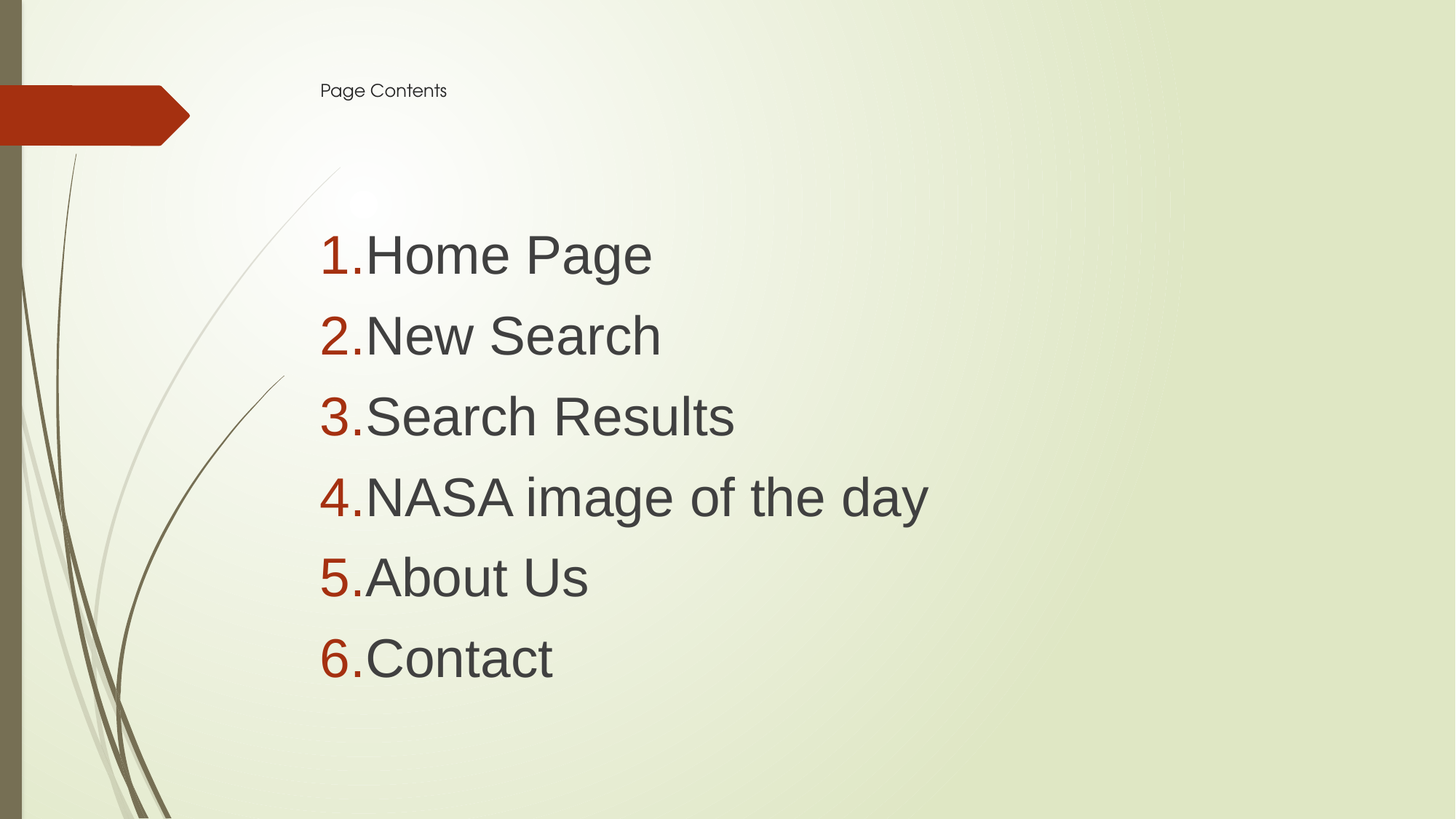

# Page Contents

Home Page
New Search
Search Results
NASA image of the day
About Us
Contact